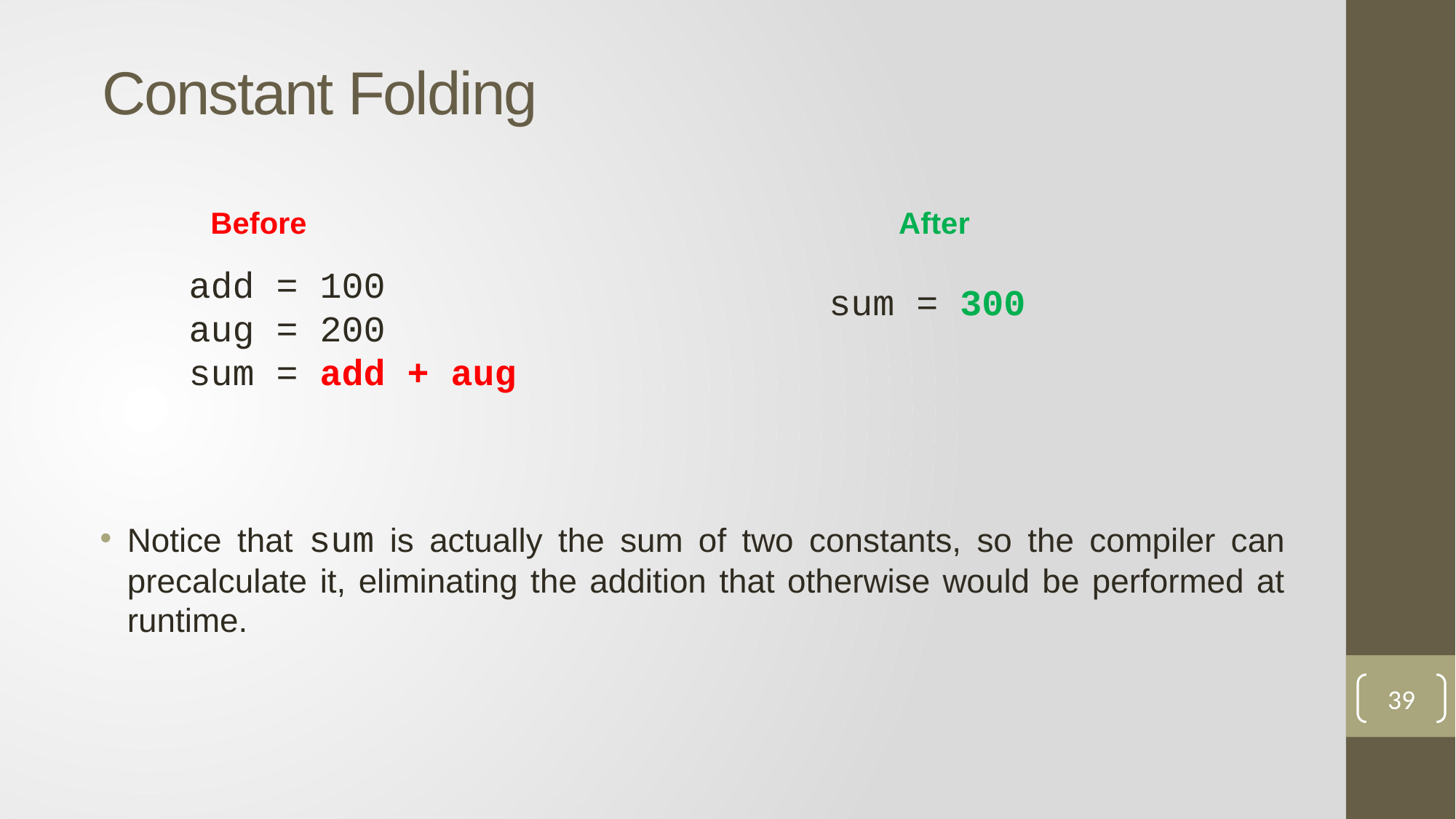

# Constant Folding
Before
After
add = 100
aug = 200
sum = add + aug
sum = 300
Notice that sum is actually the sum of two constants, so the compiler can precalculate it, eliminating the addition that otherwise would be performed at runtime.
39